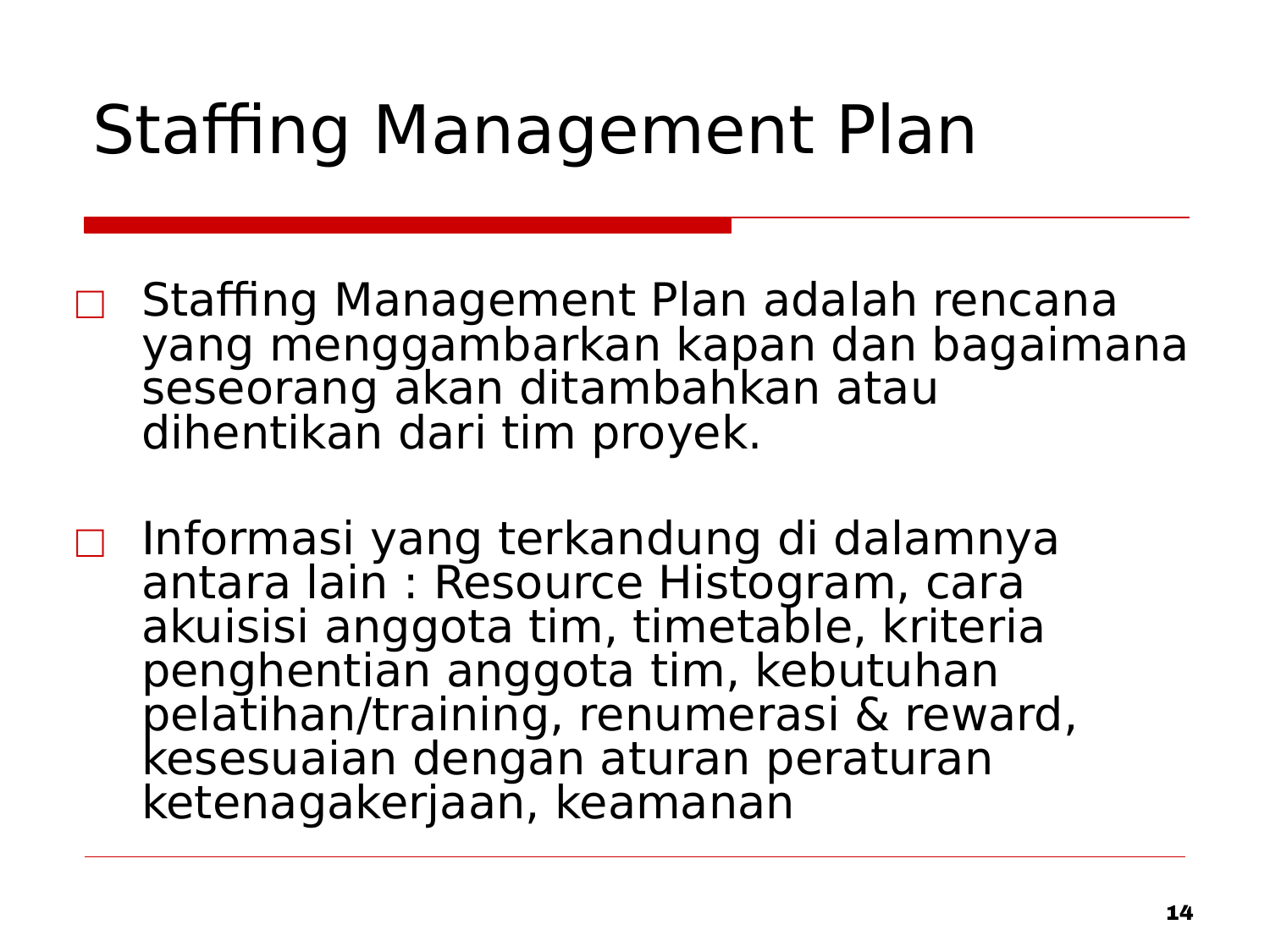

Staffing Management Plan
Staffing Management Plan adalah rencana yang menggambarkan kapan dan bagaimana seseorang akan ditambahkan atau dihentikan dari tim proyek.

Informasi yang terkandung di dalamnya antara lain : Resource Histogram, cara akuisisi anggota tim, timetable, kriteria penghentian anggota tim, kebutuhan pelatihan/training, renumerasi & reward, kesesuaian dengan aturan peraturan ketenagakerjaan, keamanan
14